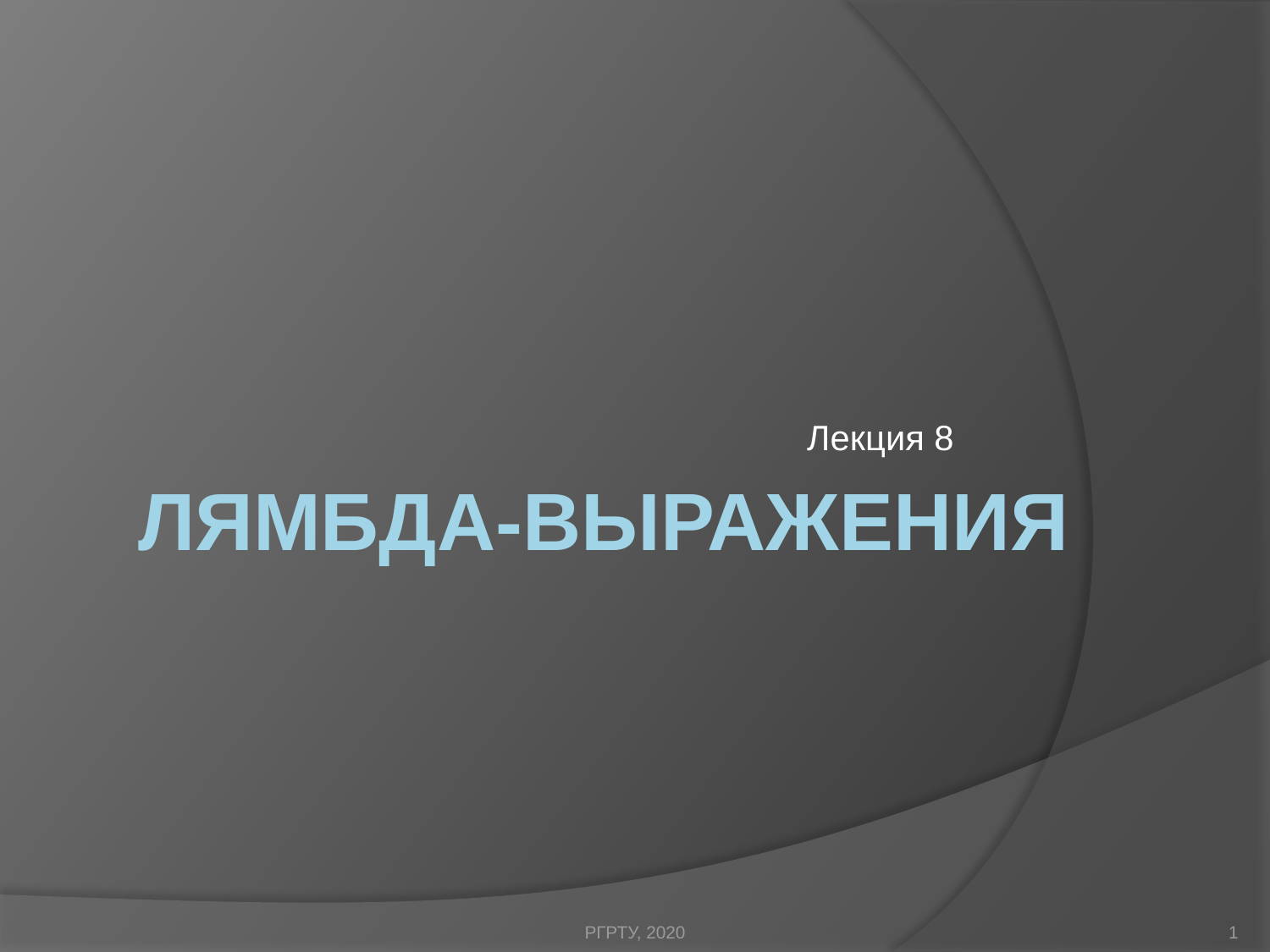

Лекция 8
# Лямбда-выражения
РГРТУ, 2020
1